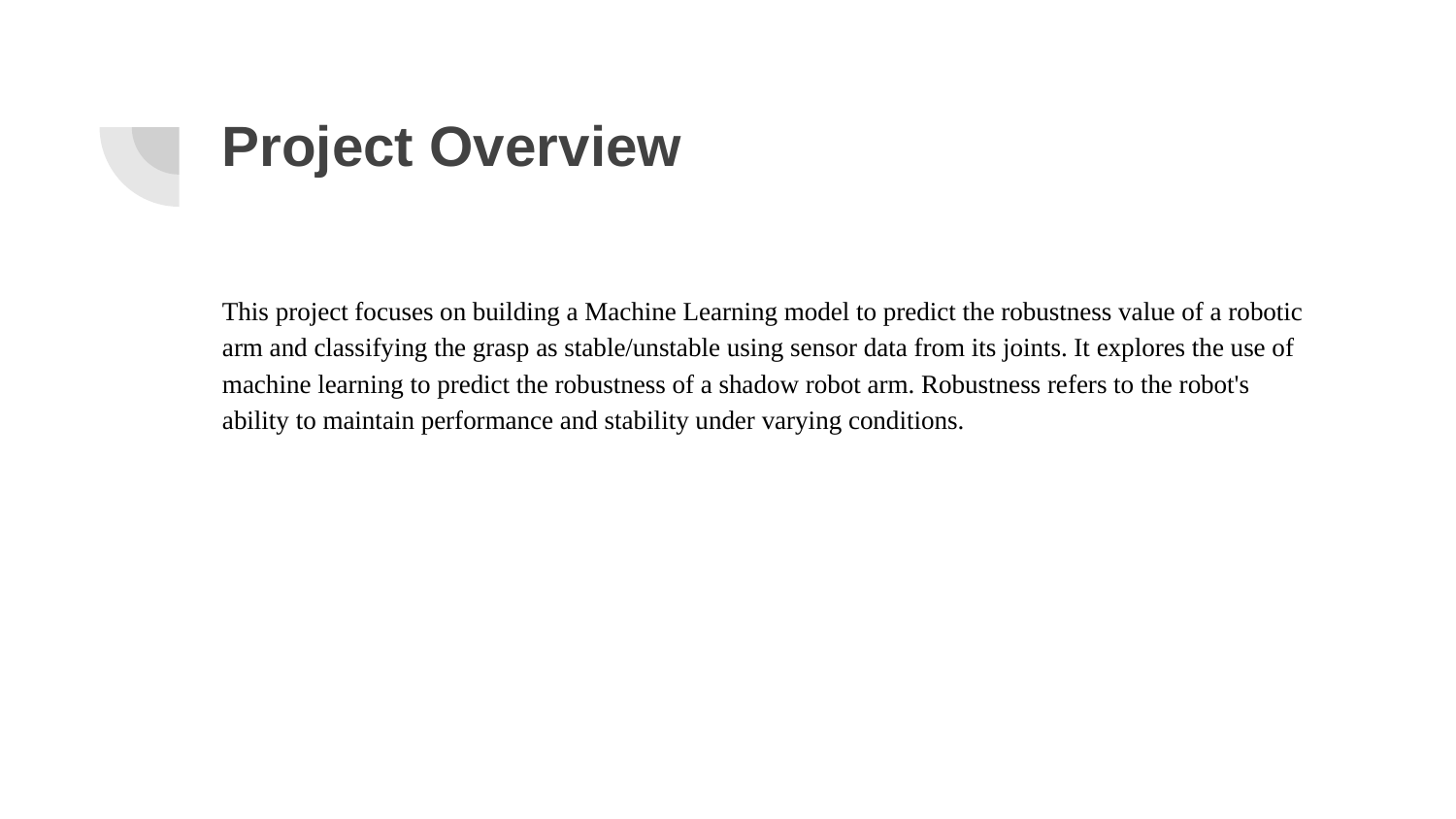

# Project Overview
This project focuses on building a Machine Learning model to predict the robustness value of a robotic arm and classifying the grasp as stable/unstable using sensor data from its joints. It explores the use of machine learning to predict the robustness of a shadow robot arm. Robustness refers to the robot's ability to maintain performance and stability under varying conditions.